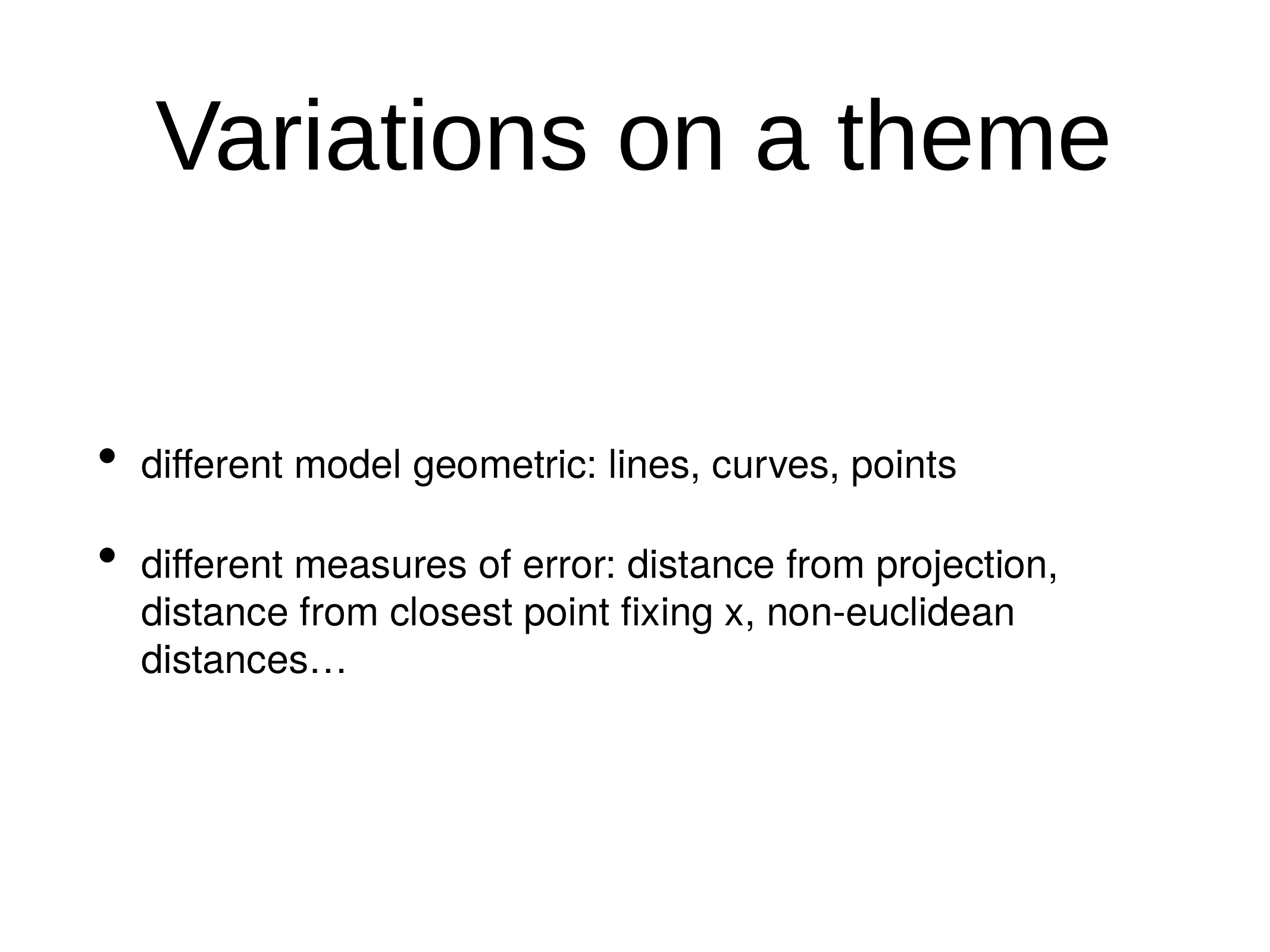

# Variations on a theme
different model geometric: lines, curves, points
different measures of error: distance from projection, distance from closest point fixing x, non-euclidean distances…